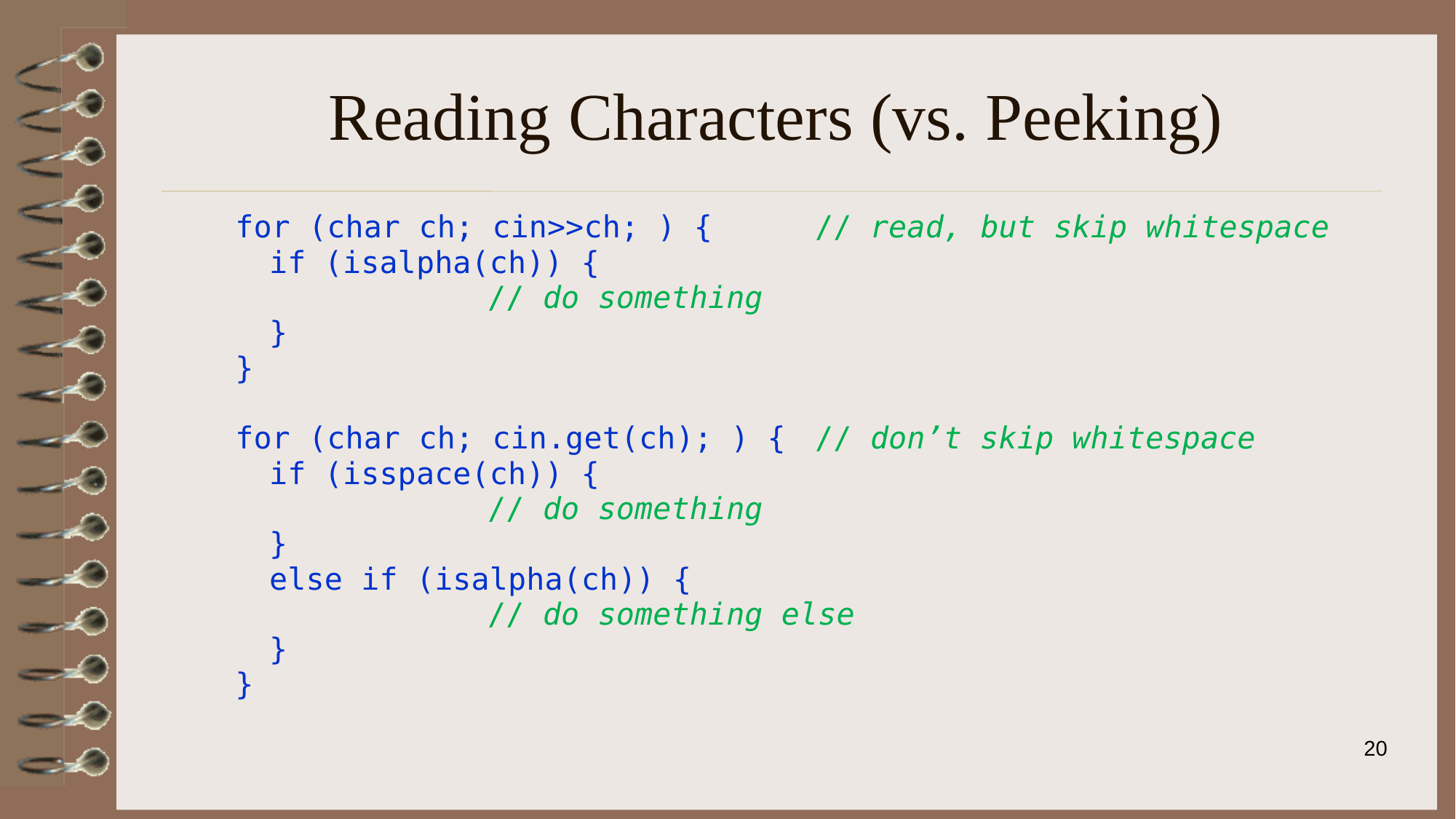

# Reading Characters (vs. Peeking)
for (char ch; cin>>ch; ) {	// read, but skip whitespace
	if (isalpha(ch)) {
			// do something
	}
}

for (char ch; cin.get(ch); ) {	// don’t skip whitespace
 	if (isspace(ch)) {
			// do something
	}
	else if (isalpha(ch)) {
			// do something else
	}
}
20